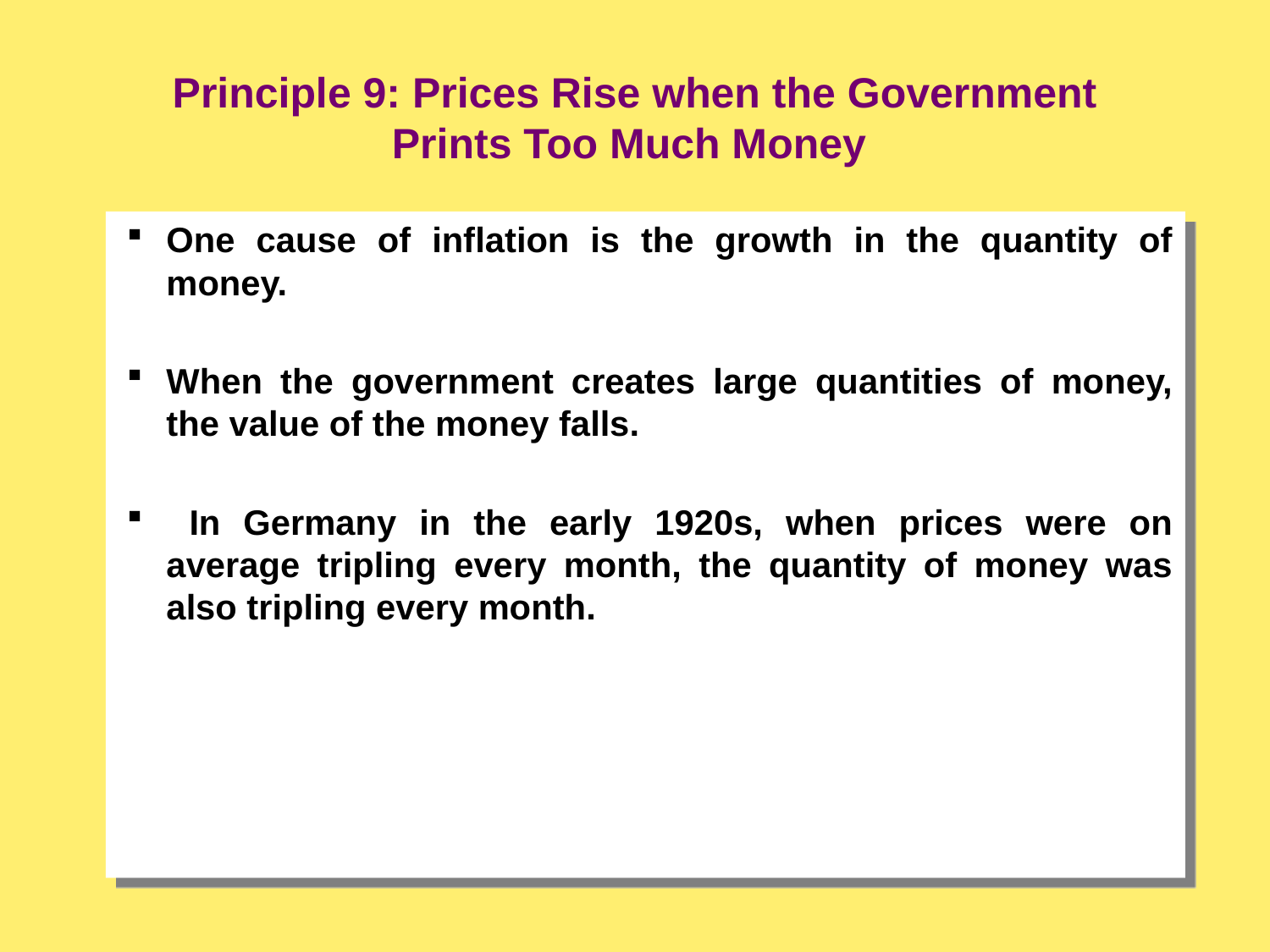

Principle 9: Prices Rise when the Government Prints Too Much Money
One cause of inflation is the growth in the quantity of money.

When the government creates large quantities of money, the value of the money falls.

 In Germany in the early 1920s, when prices were on average tripling every month, the quantity of money was also tripling every month.